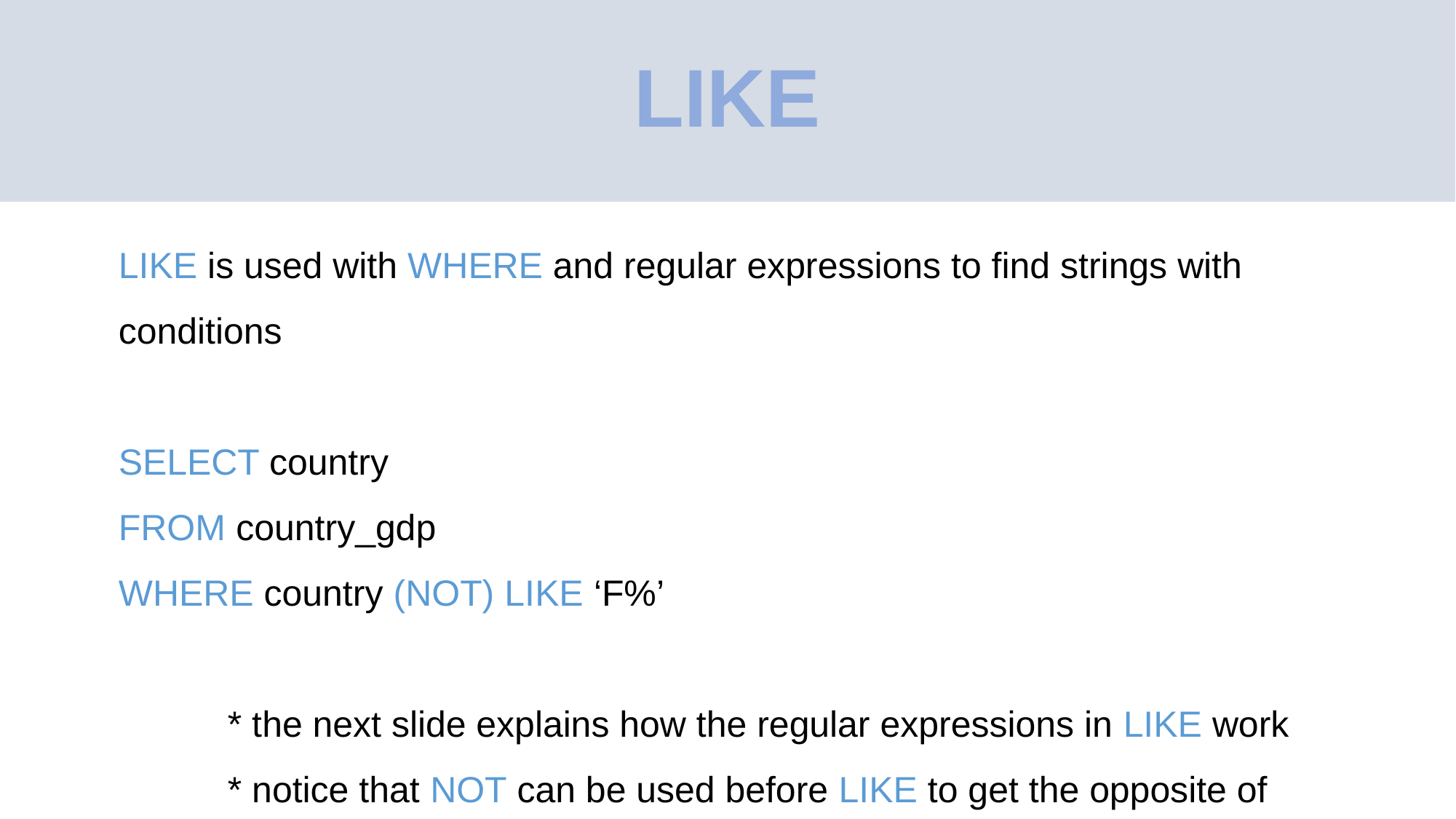

# LIKE
LIKE is used with WHERE and regular expressions to find strings with conditions

SELECT country
FROM country_gdp
WHERE country (NOT) LIKE ‘F%’

	* the next slide explains how the regular expressions in LIKE work
	* notice that NOT can be used before LIKE to get the opposite of what we specify